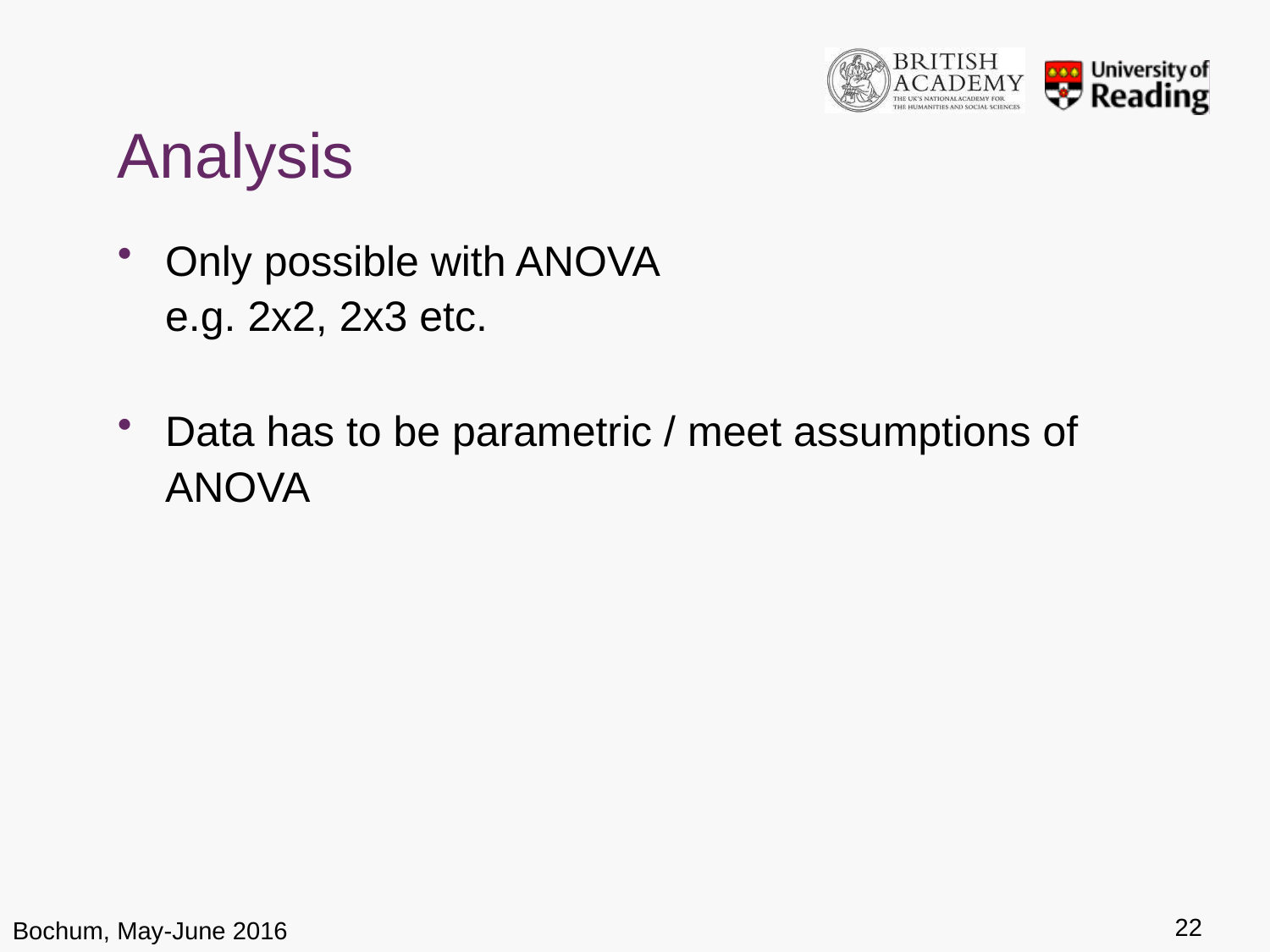

# Analysis
Only possible with ANOVA
e.g. 2x2, 2x3 etc.
Data has to be parametric / meet assumptions of ANOVA
22